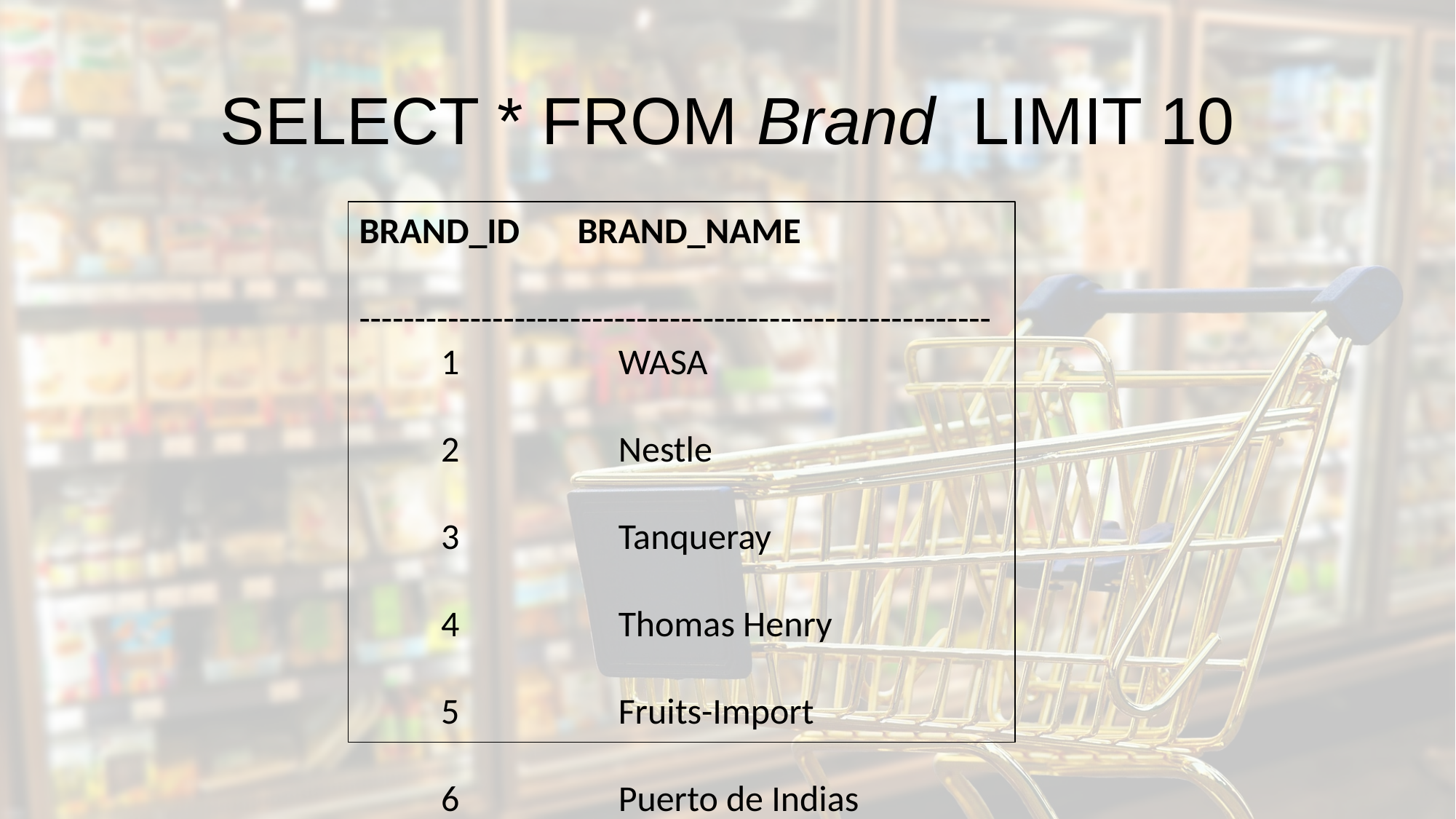

# SELECT * FROM Brand  LIMIT 10
BRAND_ID    	BRAND_NAME
---------------------------------------------------------
          1 		     WASA
          2 		     Nestle
          3 	           	     Tanqueray
          4 		     Thomas Henry
          5 		     Fruits-Import
          6 		     Puerto de Indias
          7 		     Kaergarden
          8 		     Geramont
          9 		     Activia
         10 	     Schweppes